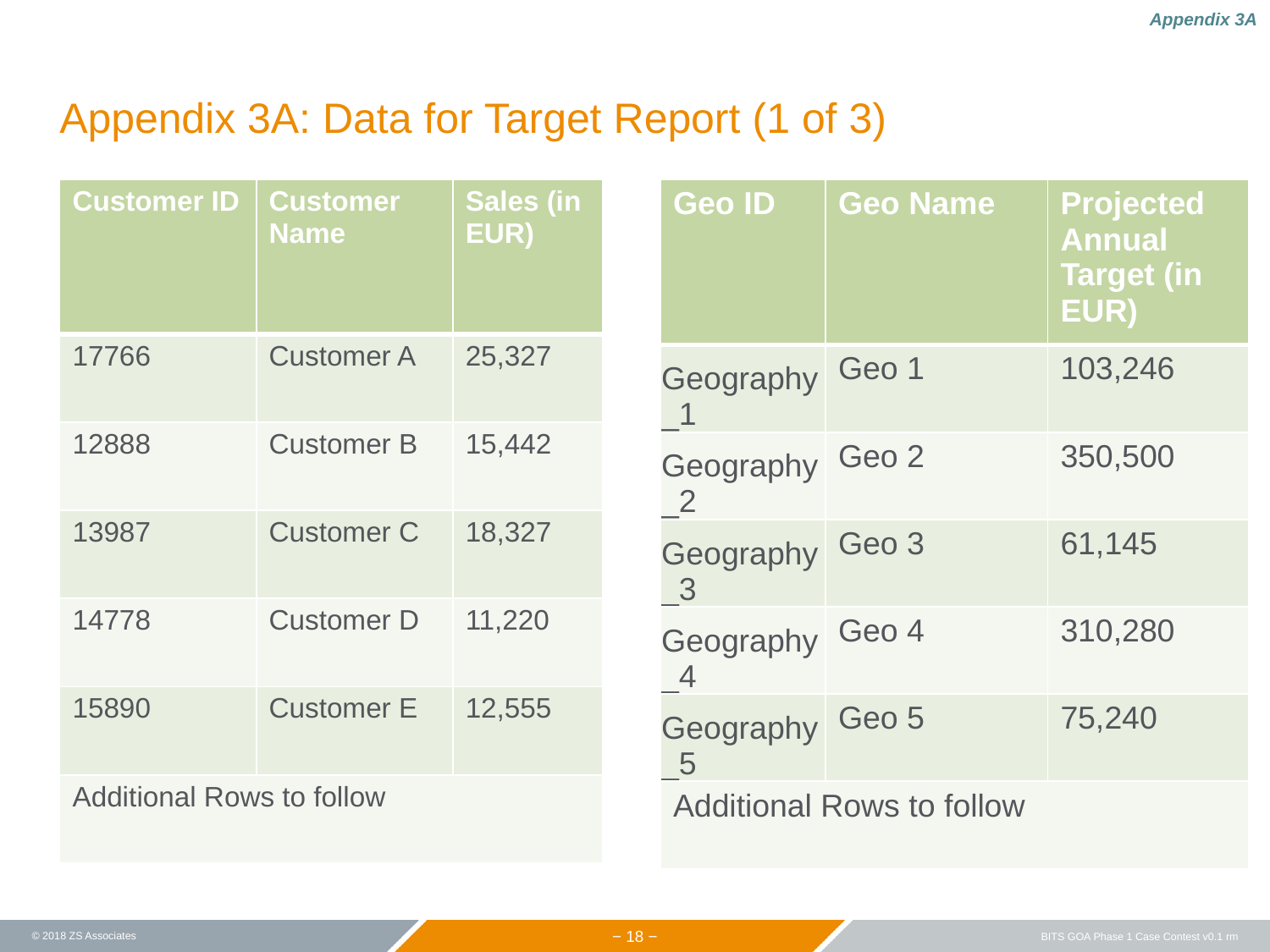

Appendix 3A
Appendix 3A: Data for Target Report (1 of 3)

| Customer ID | Customer Name | Sales (in EUR) |
| --- | --- | --- |
| 17766 | Customer A | 25,327 |
| 12888 | Customer B | 15,442 |
| 13987 | Customer C | 18,327 |
| 14778 | Customer D | 11,220 |
| 15890 | Customer E | 12,555 |
| Additional Rows to follow |  |  |
| Geo ID | Geo Name | Projected Annual Target (in EUR) |
| --- | --- | --- |
| Geography\_1 | Geo 1 | 103,246 |
| Geography\_2 | Geo 2 | 350,500 |
| Geography\_3 | Geo 3 | 61,145 |
| Geography\_4 | Geo 4 | 310,280 |
| Geography\_5 | Geo 5 | 75,240 |
| Additional Rows to follow |  |  |